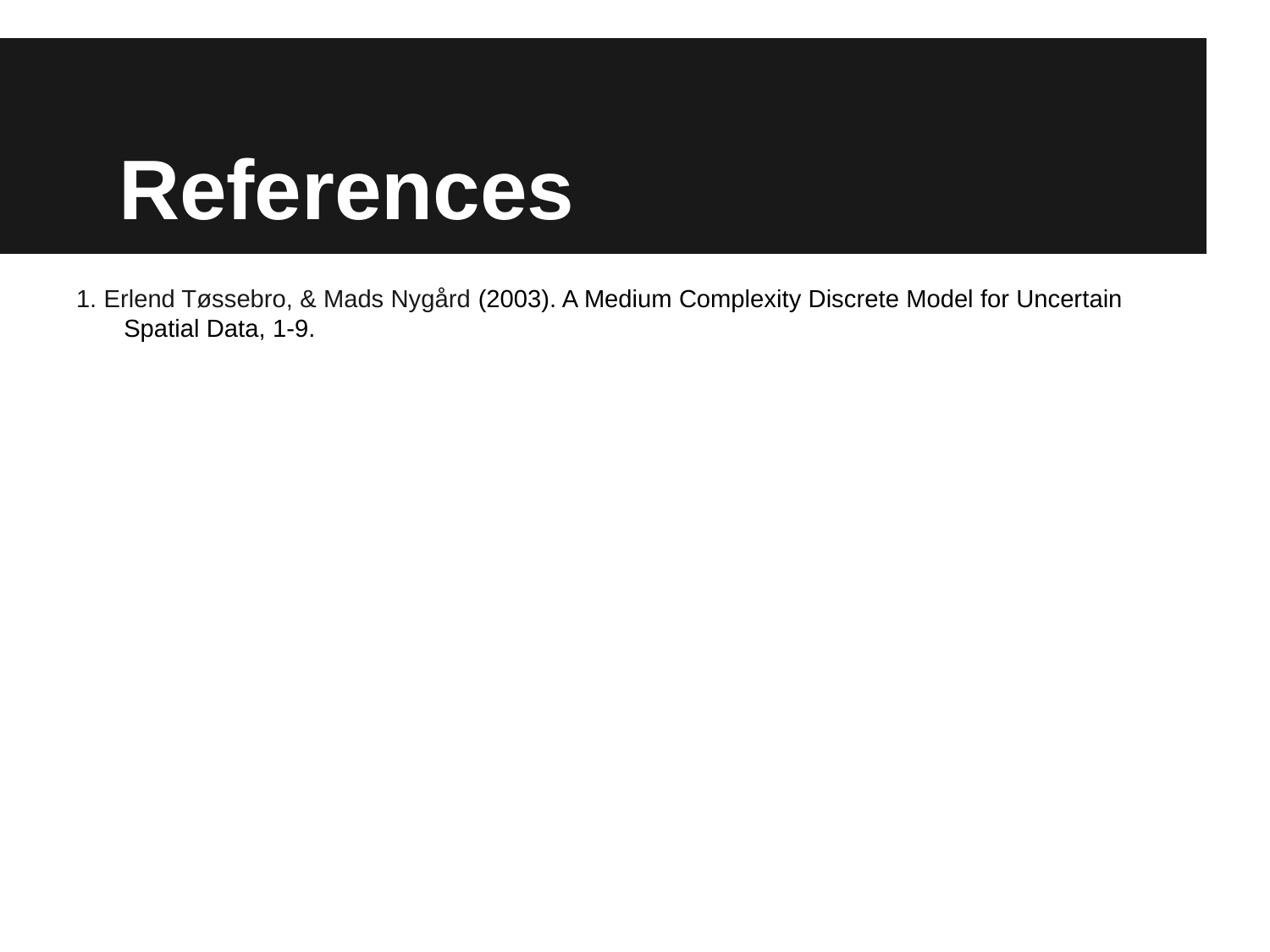

# References
1. Erlend Tøssebro, & Mads Nygård (2003). A Medium Complexity Discrete Model for Uncertain Spatial Data, 1-9.